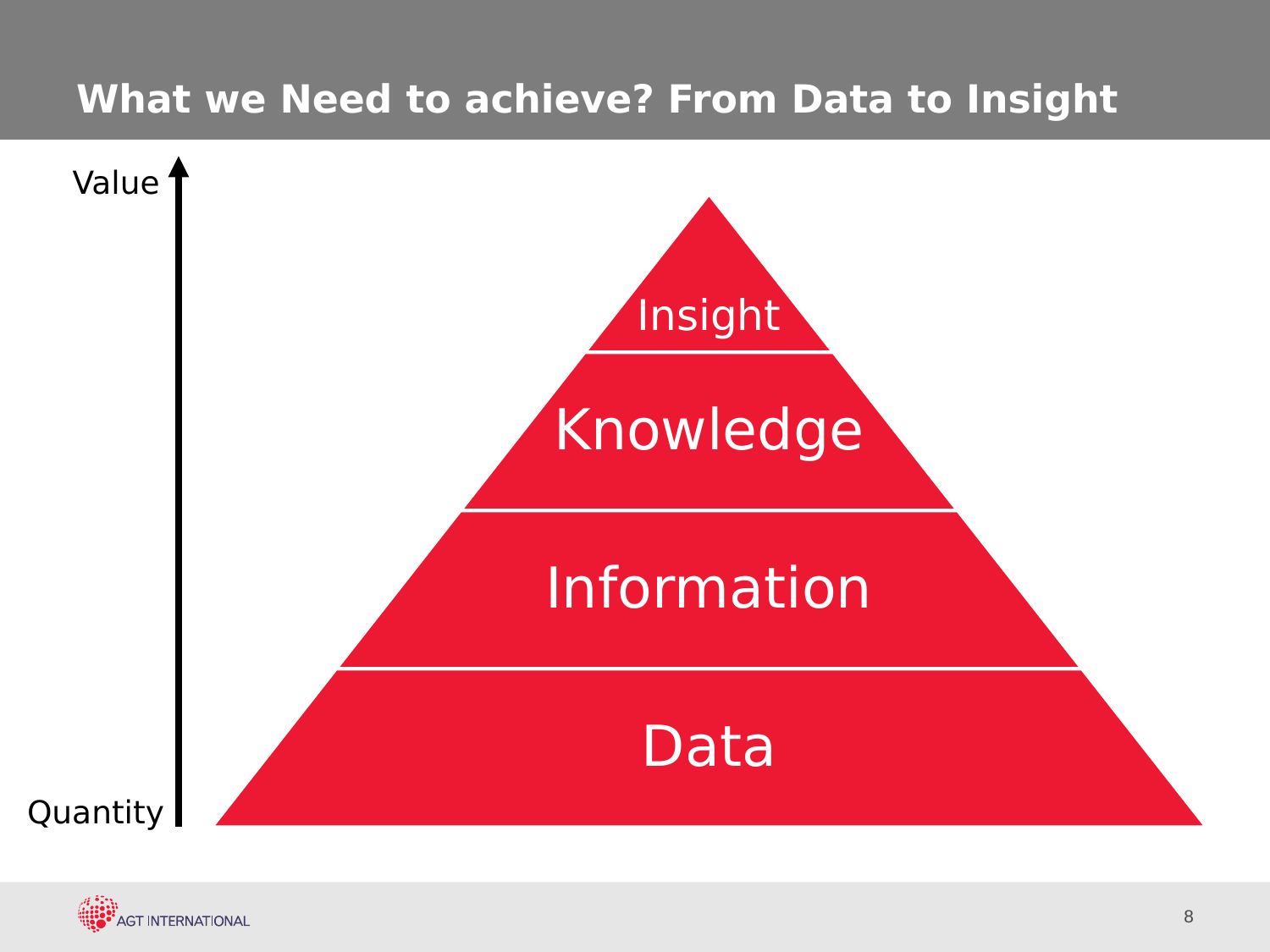

# What we Need to achieve? From Data to Insight
Value
Quantity

Insight
Knowledge
Information
Data